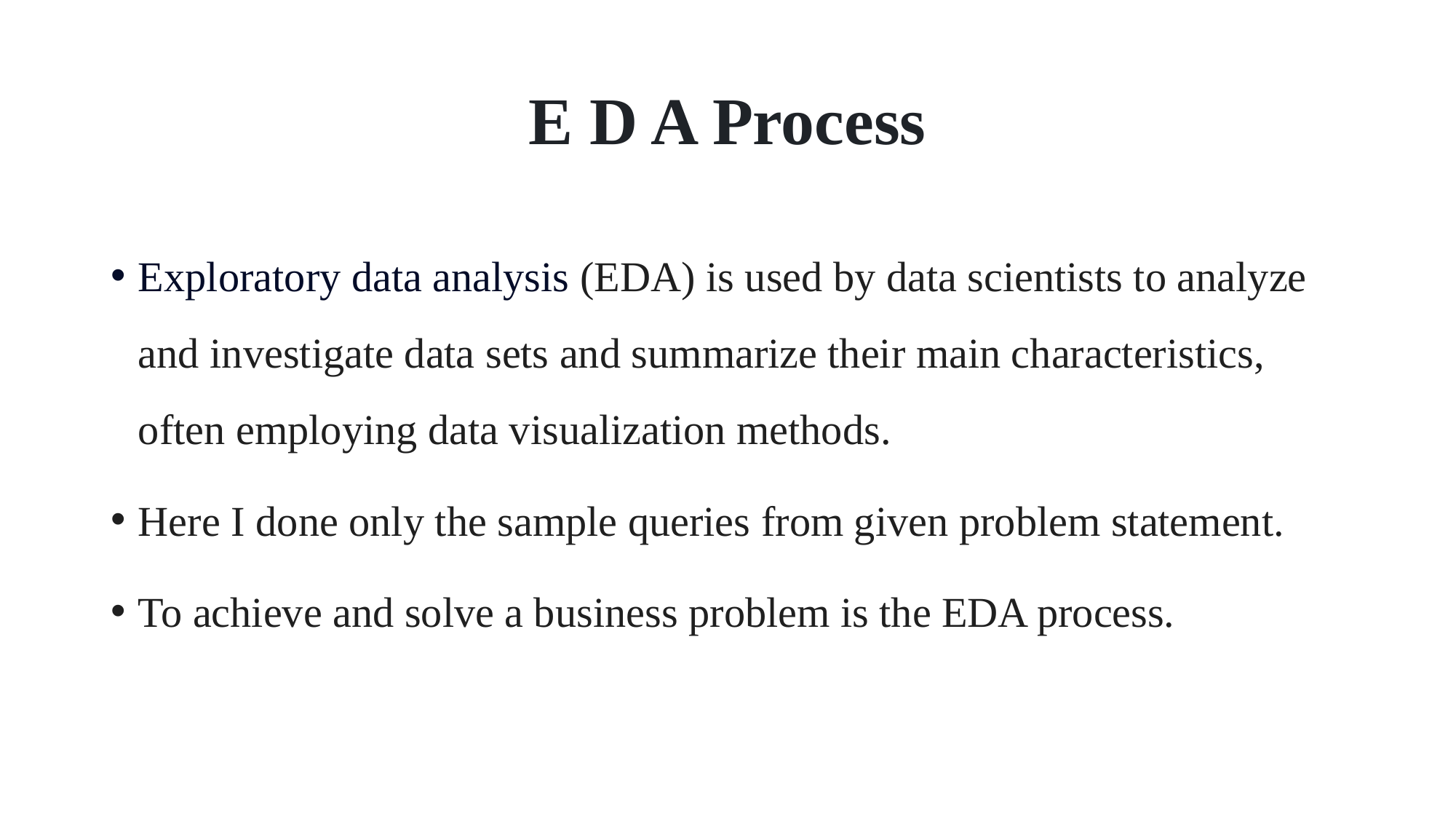

# E D A Process
Exploratory data analysis (EDA) is used by data scientists to analyze and investigate data sets and summarize their main characteristics, often employing data visualization methods.
Here I done only the sample queries from given problem statement.
To achieve and solve a business problem is the EDA process.